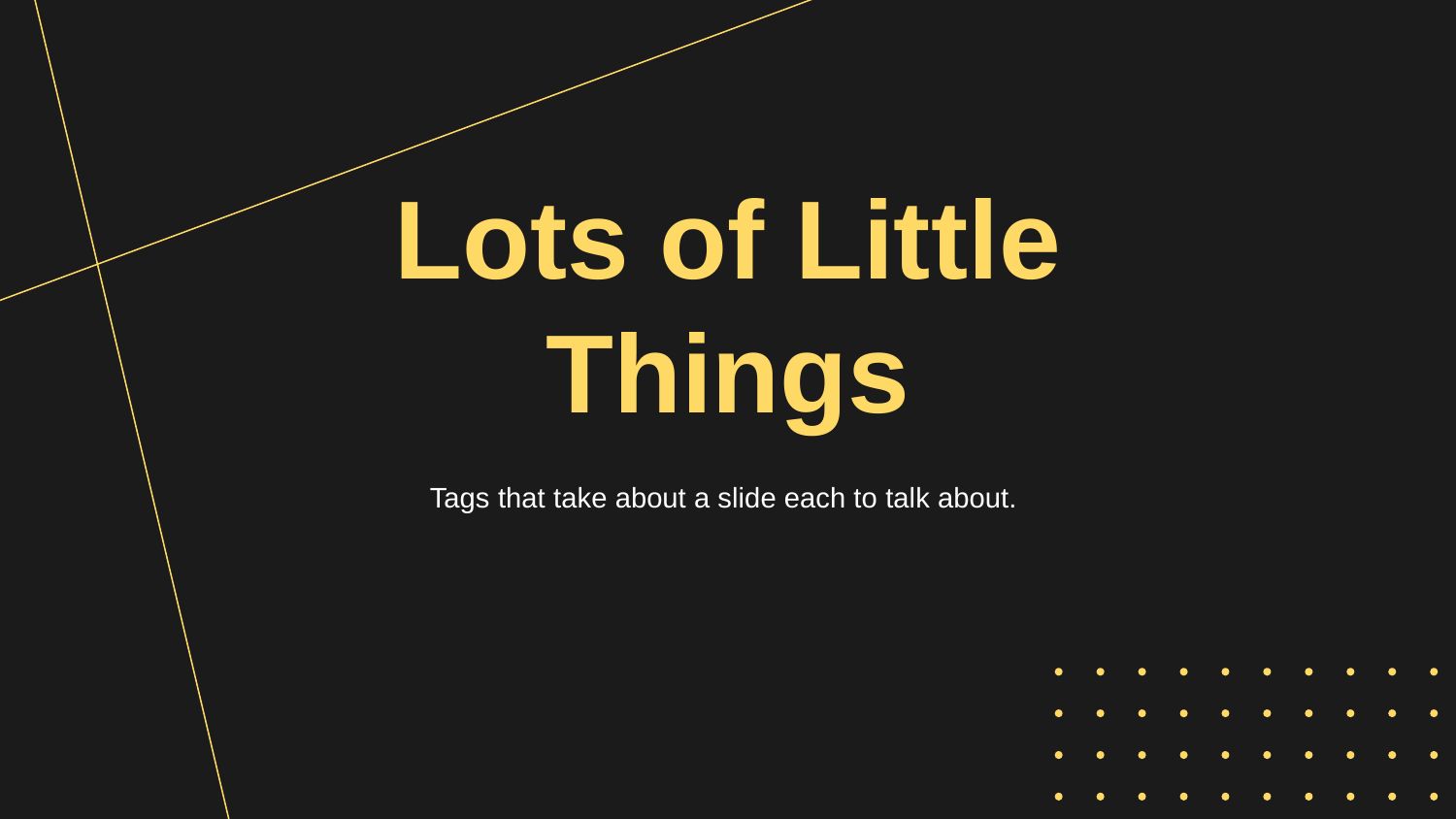

# Lots of Little Things
Tags that take about a slide each to talk about.